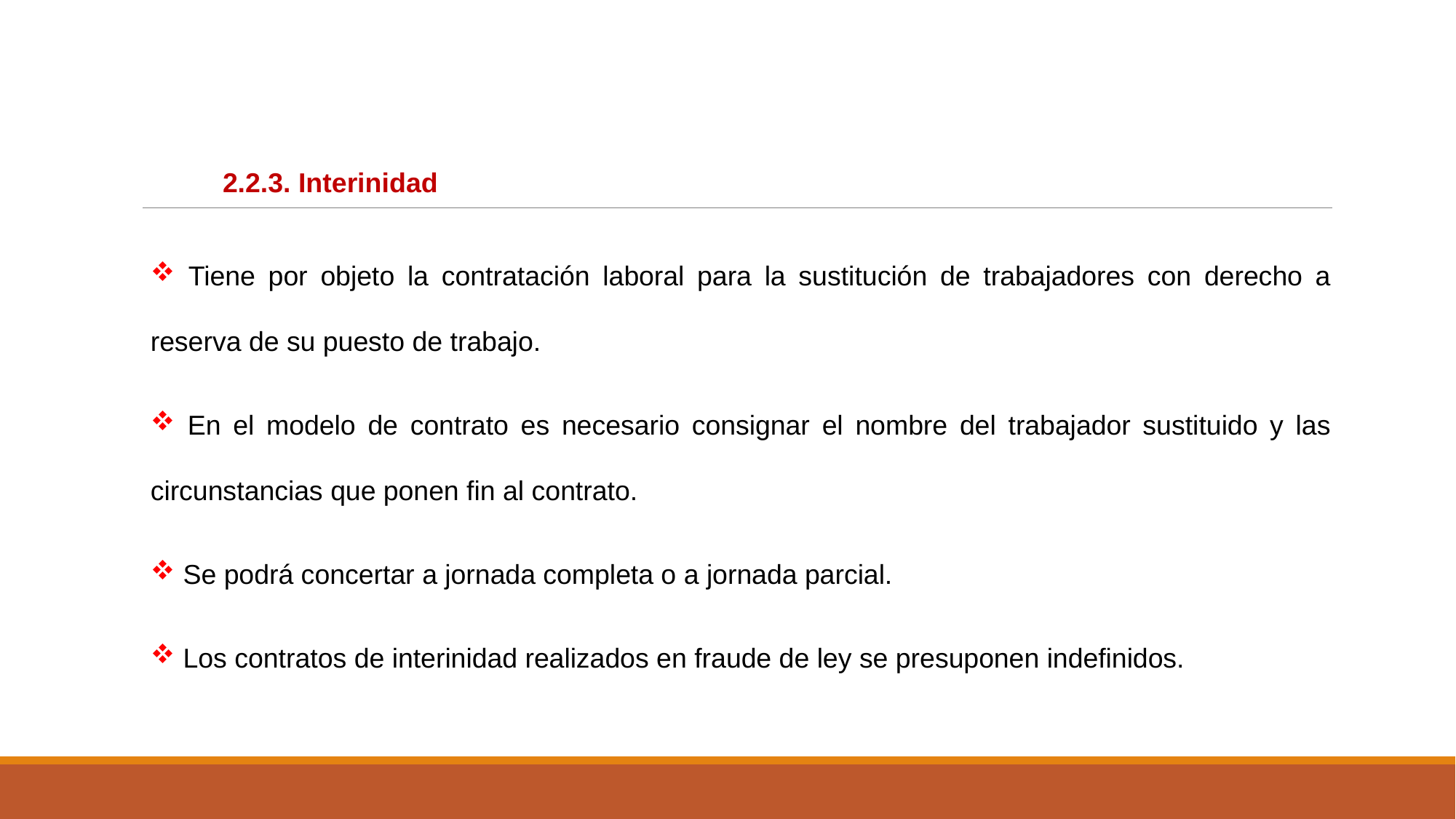

2.2.3. Interinidad
 Tiene por objeto la contratación laboral para la sustitución de trabajadores con derecho a reserva de su puesto de trabajo.
 En el modelo de contrato es necesario consignar el nombre del trabajador sustituido y las circunstancias que ponen fin al contrato.
 Se podrá concertar a jornada completa o a jornada parcial.
 Los contratos de interinidad realizados en fraude de ley se presuponen indefinidos.